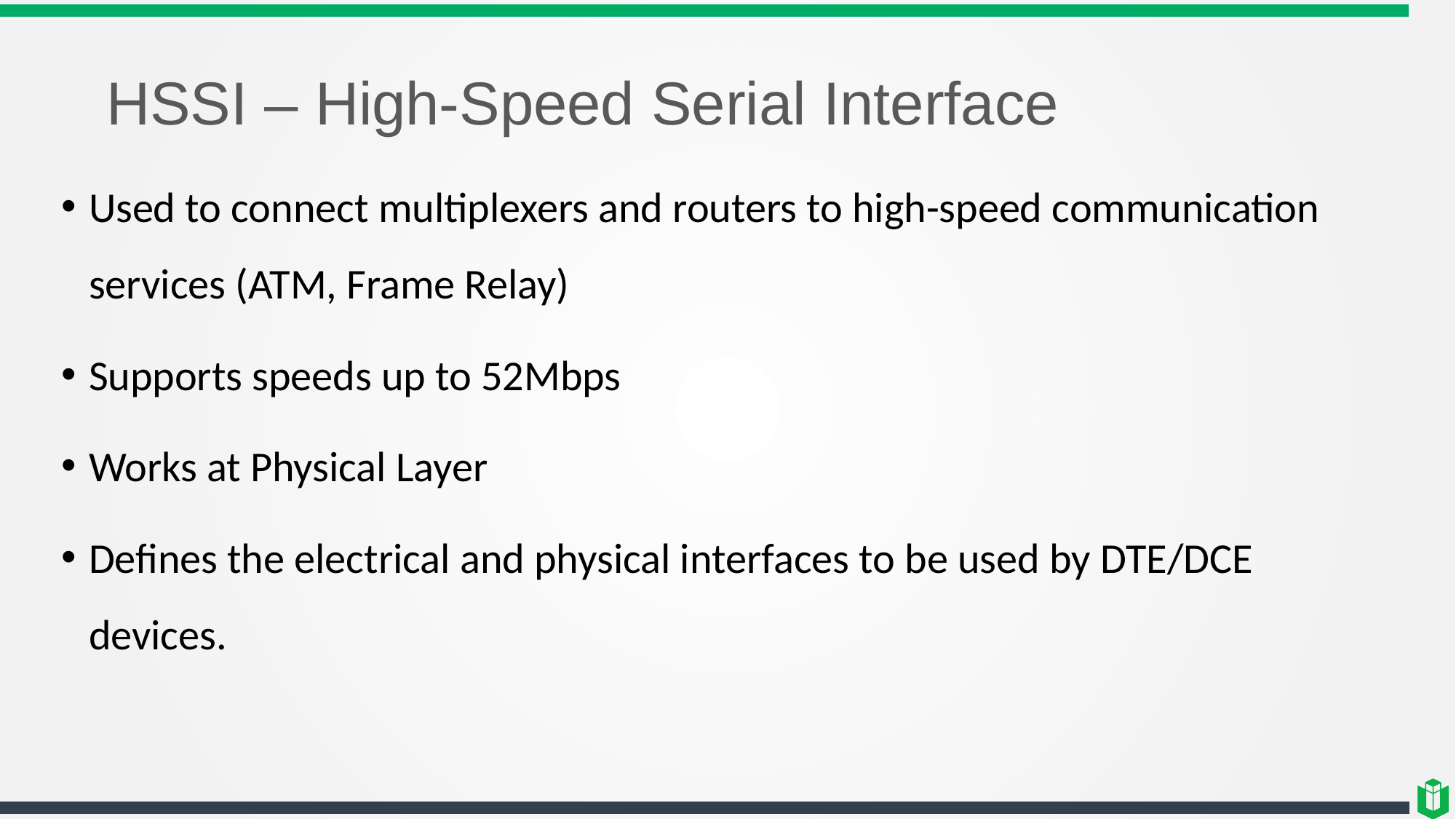

# HSSI – High-Speed Serial Interface
Used to connect multiplexers and routers to high-speed communication services (ATM, Frame Relay)
Supports speeds up to 52Mbps
Works at Physical Layer
Defines the electrical and physical interfaces to be used by DTE/DCE devices.